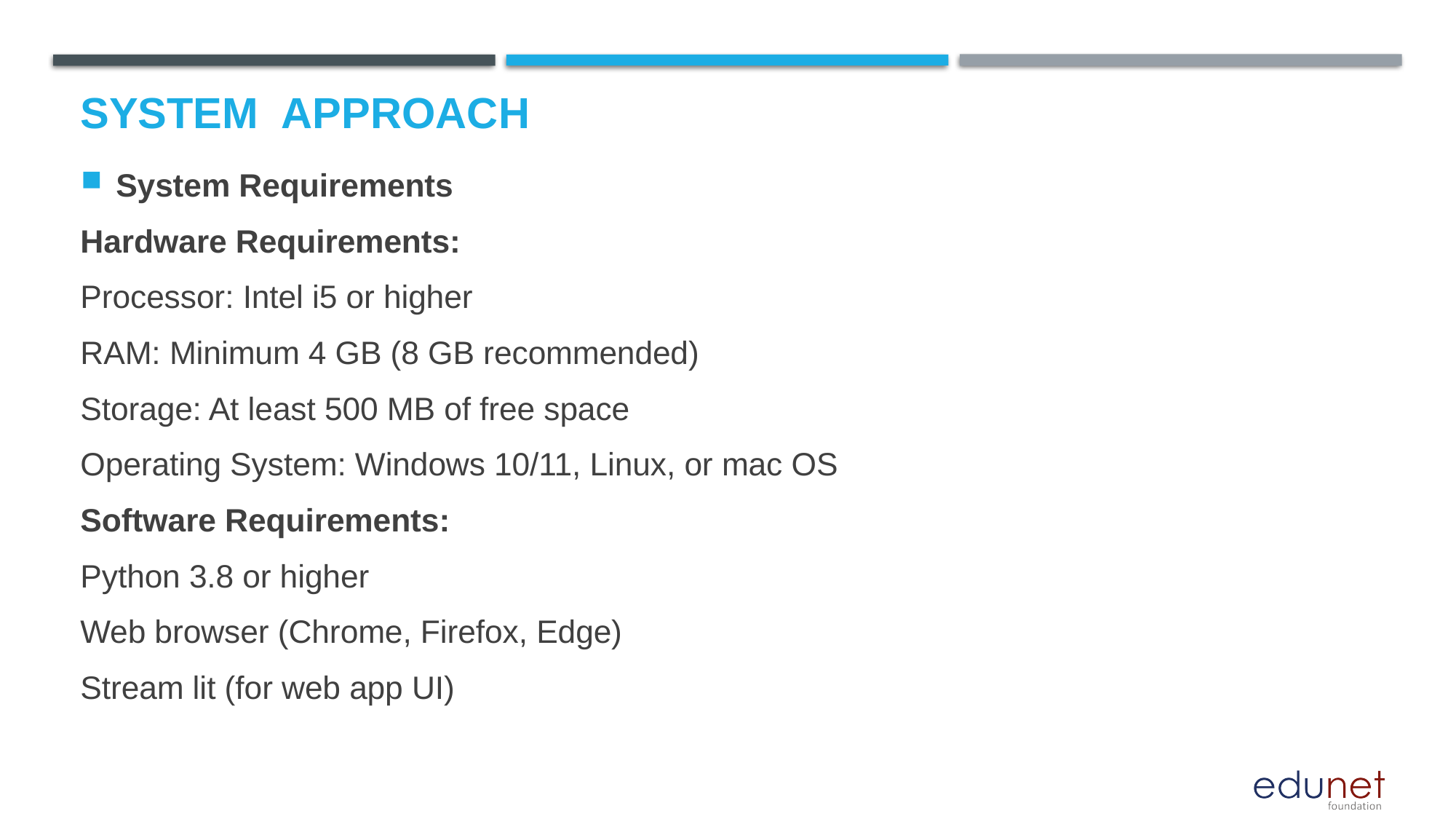

# System  Approach
System Requirements
Hardware Requirements:
Processor: Intel i5 or higher
RAM: Minimum 4 GB (8 GB recommended)
Storage: At least 500 MB of free space
Operating System: Windows 10/11, Linux, or mac OS
Software Requirements:
Python 3.8 or higher
Web browser (Chrome, Firefox, Edge)
Stream lit (for web app UI)